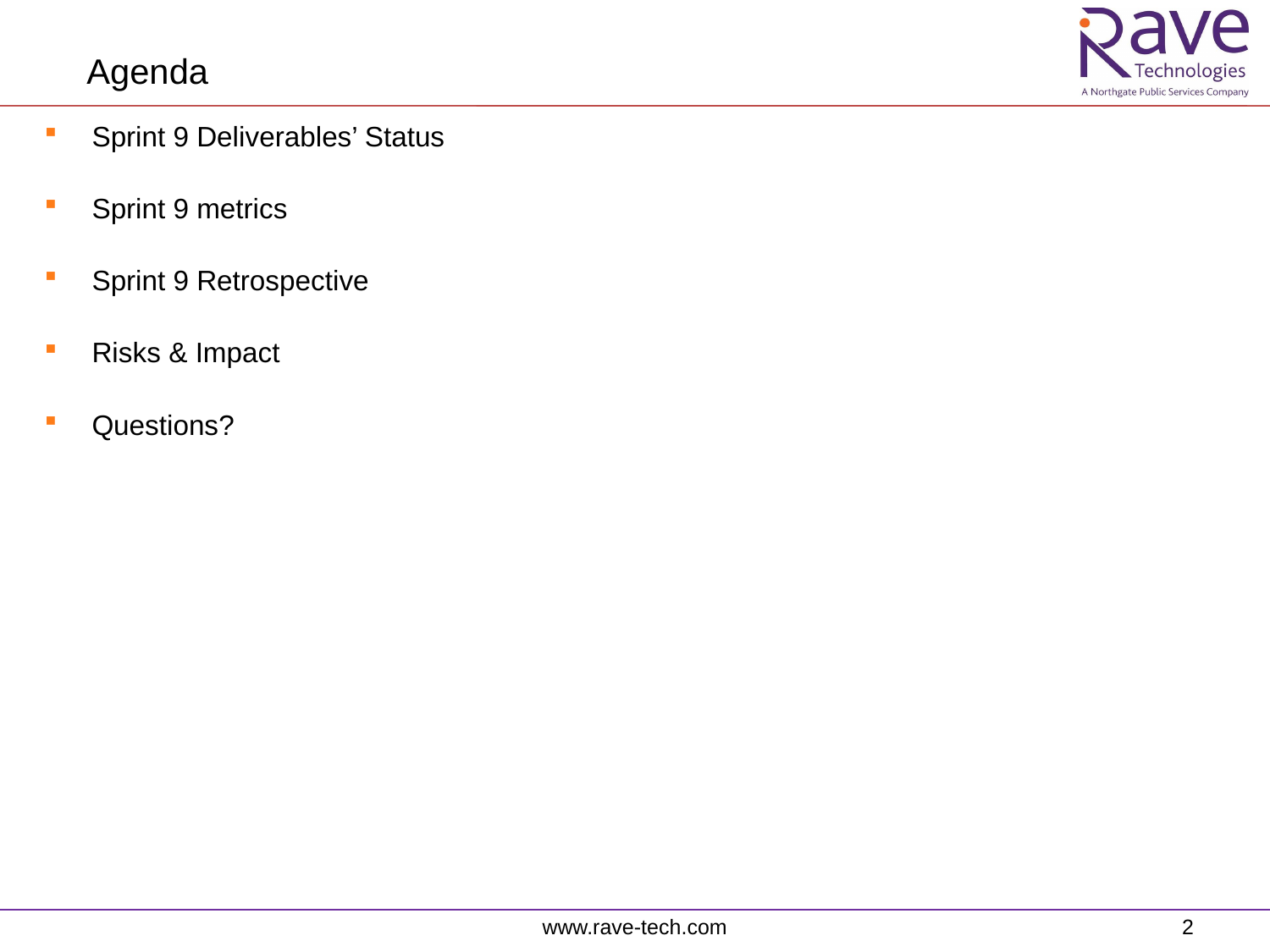

Agenda
Sprint 9 Deliverables’ Status

Sprint 9 metrics

Sprint 9 Retrospective

Risks & Impact

Questions?

www.rave-tech.com
2